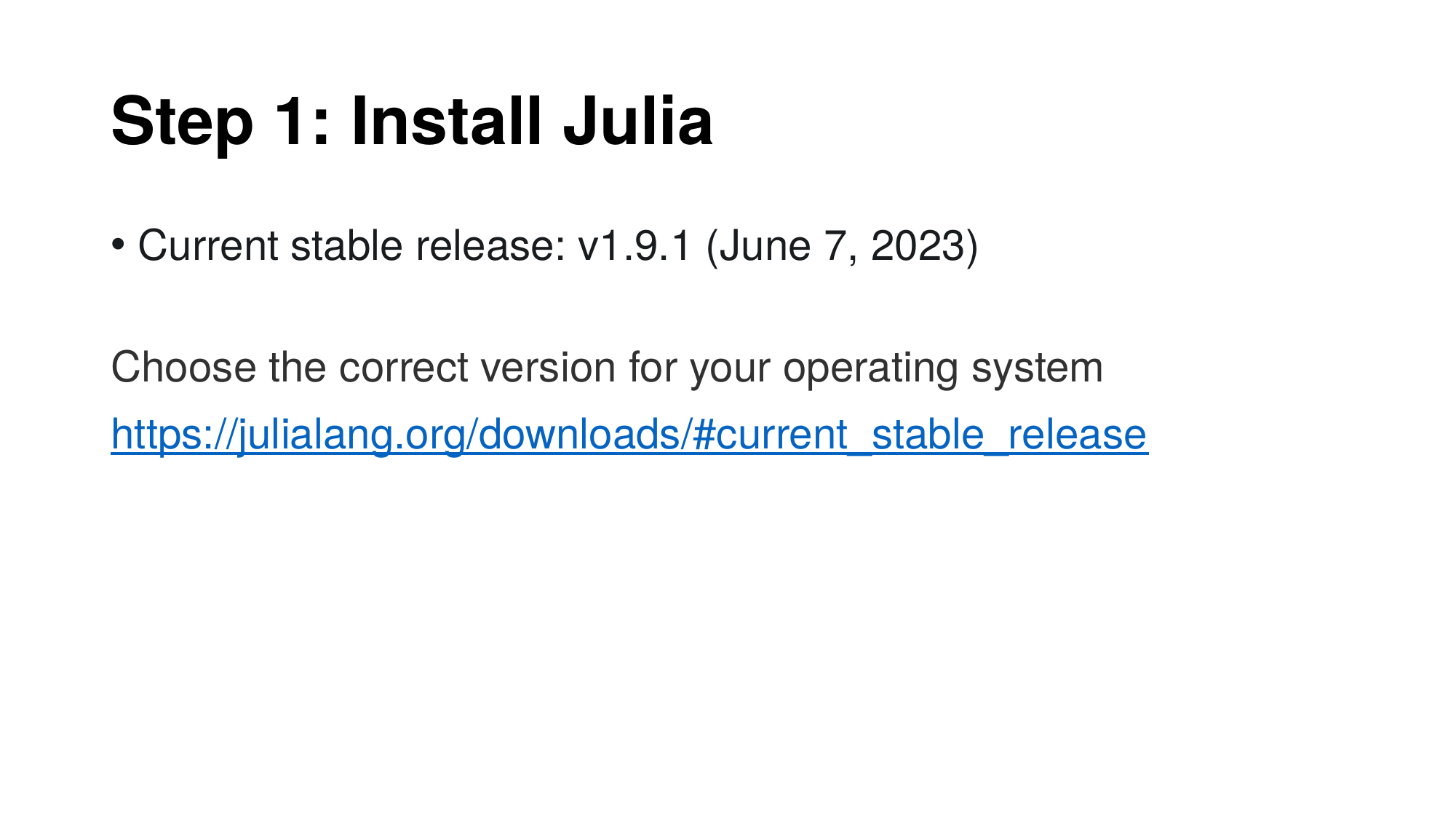

# Step 1: Install Julia
Current stable release: v1.9.1 (June 7, 2023)

Choose the correct version for your operating system
https://julialang.org/downloads/#current_stable_release